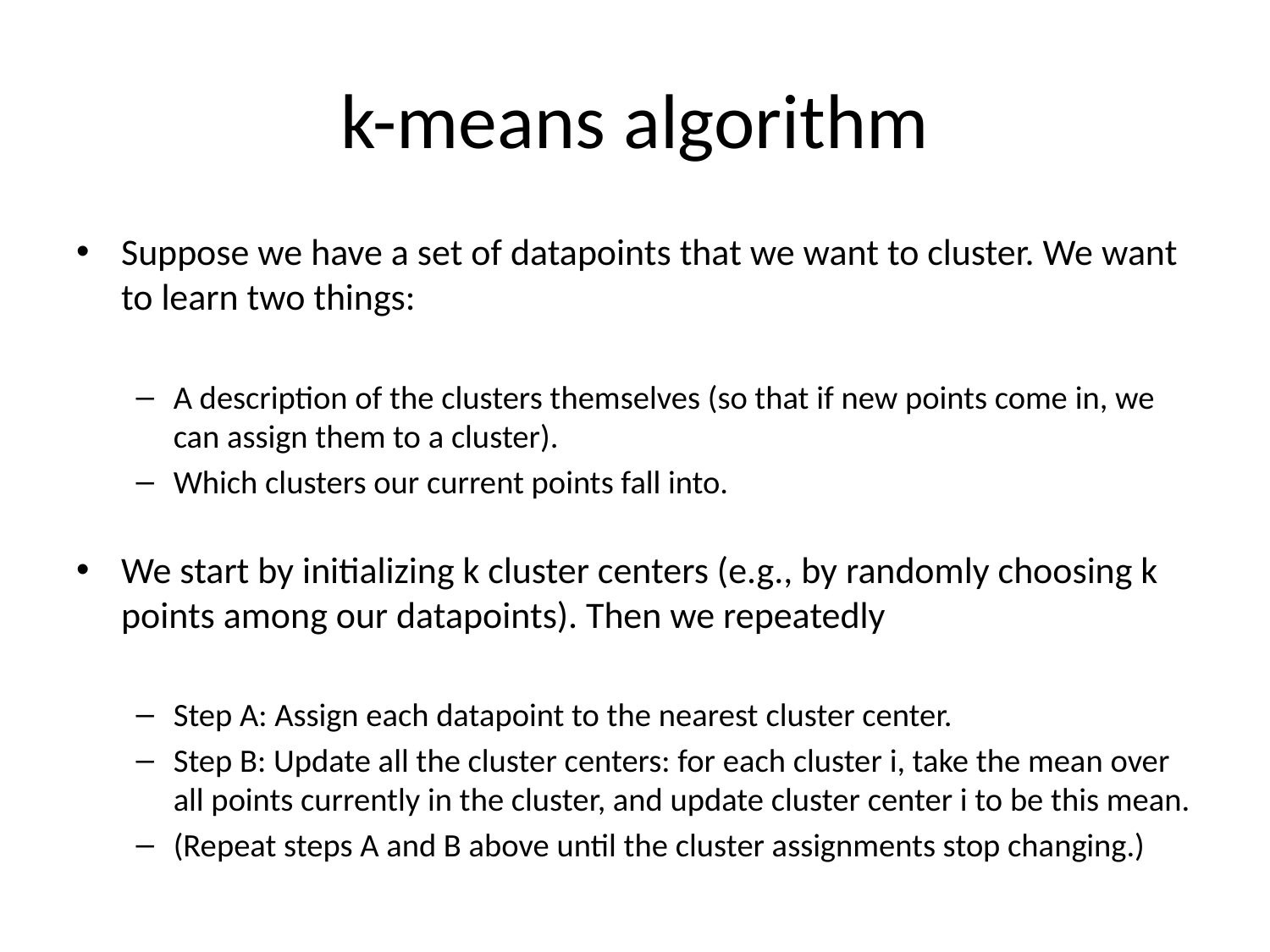

# k-means algorithm
Suppose we have a set of datapoints that we want to cluster. We want to learn two things:

A description of the clusters themselves (so that if new points come in, we can assign them to a cluster).
Which clusters our current points fall into.
We start by initializing k cluster centers (e.g., by randomly choosing k points among our datapoints). Then we repeatedly

Step A: Assign each datapoint to the nearest cluster center.
Step B: Update all the cluster centers: for each cluster i, take the mean over all points currently in the cluster, and update cluster center i to be this mean.
(Repeat steps A and B above until the cluster assignments stop changing.)